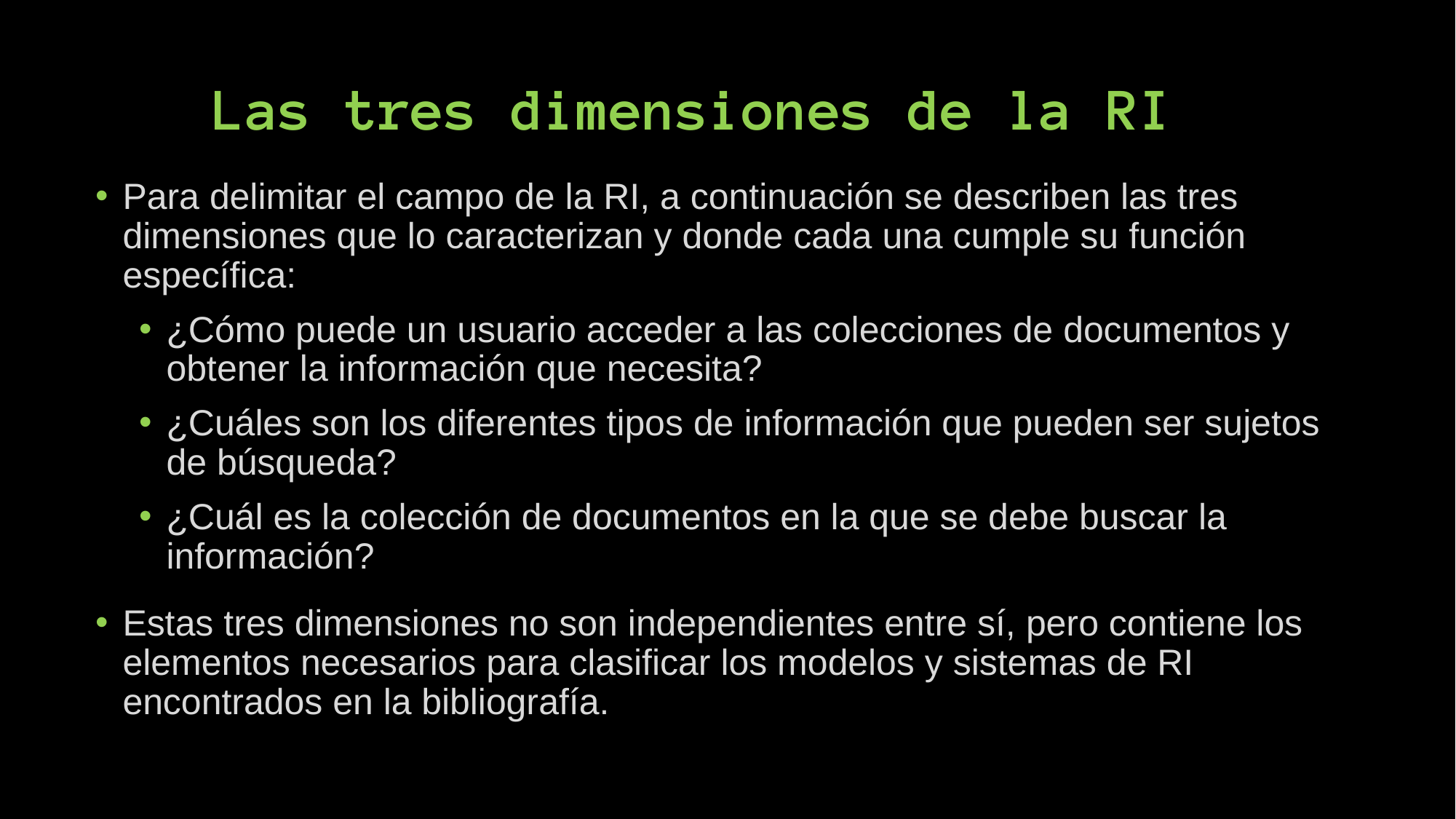

# Las tres dimensiones de la RI
Para delimitar el campo de la RI, a continuación se describen las tres dimensiones que lo caracterizan y donde cada una cumple su función específica:
¿Cómo puede un usuario acceder a las colecciones de documentos y obtener la información que necesita?
¿Cuáles son los diferentes tipos de información que pueden ser sujetos de búsqueda?
¿Cuál es la colección de documentos en la que se debe buscar la información?
Estas tres dimensiones no son independientes entre sí, pero contiene los elementos necesarios para clasificar los modelos y sistemas de RI encontrados en la bibliografía.